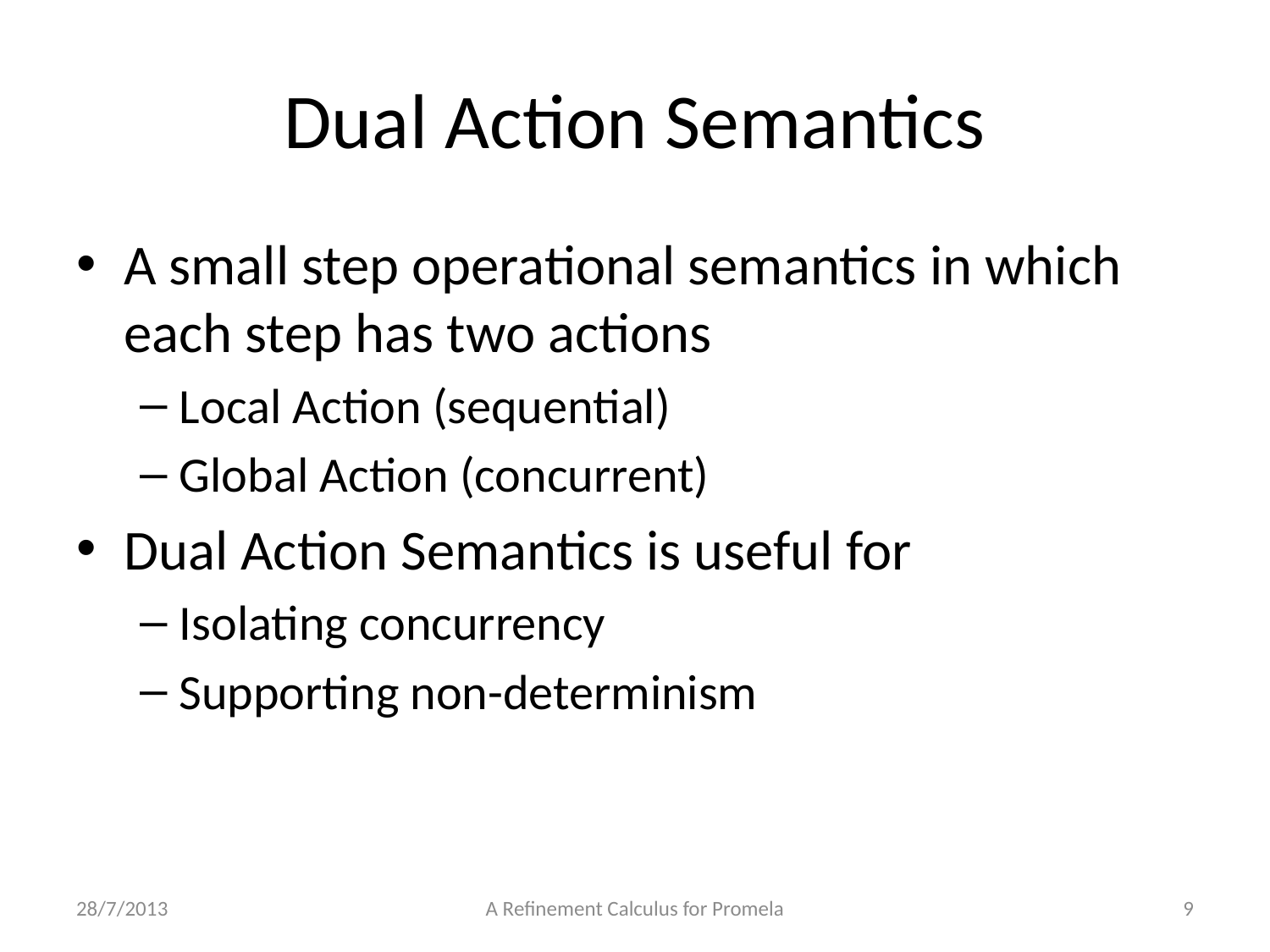

# Dual Action Semantics
A small step operational semantics in which each step has two actions
Local Action (sequential)
Global Action (concurrent)
Dual Action Semantics is useful for
Isolating concurrency
Supporting non-determinism
28/7/2013
A Refinement Calculus for Promela
9